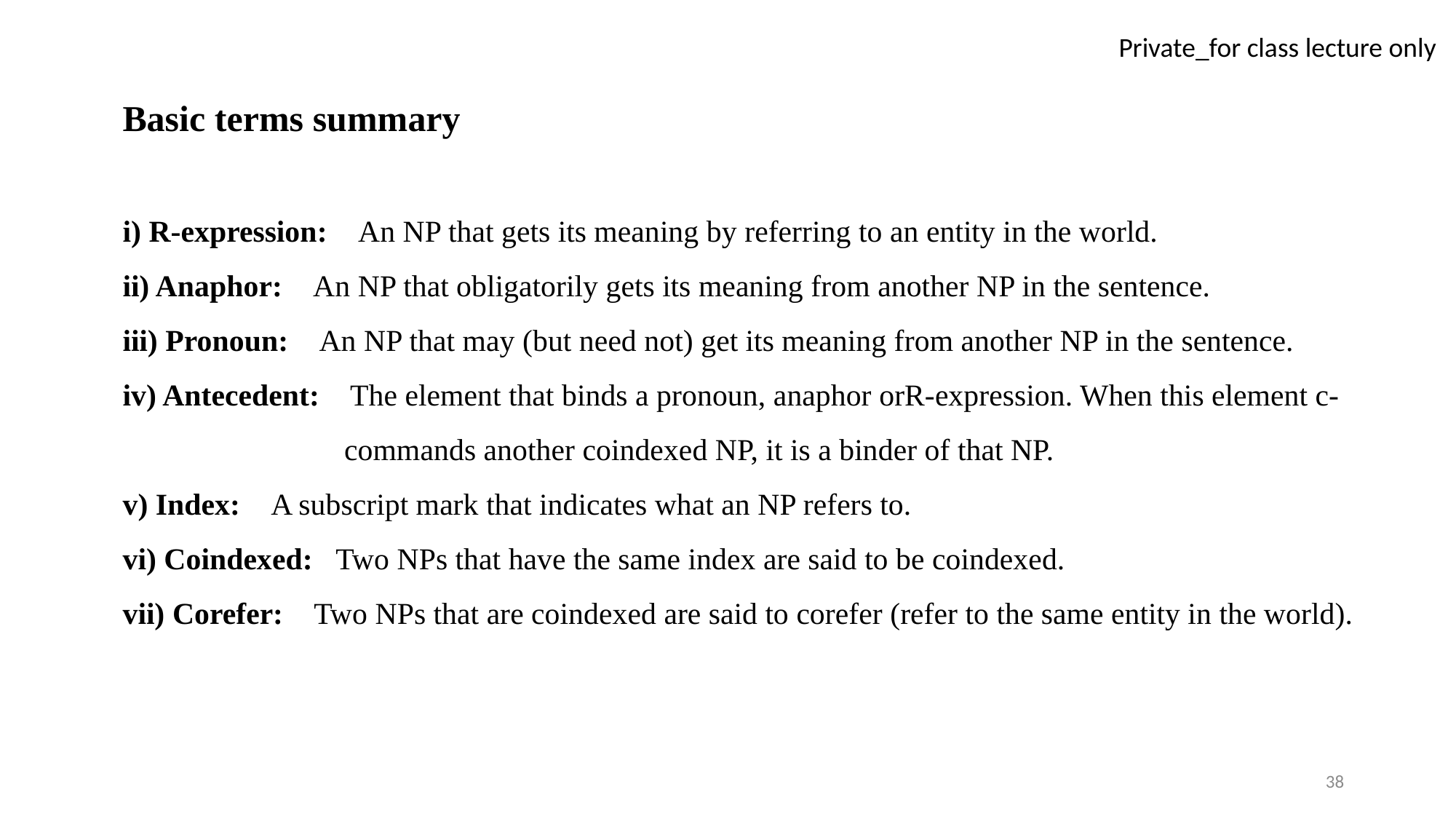

Basic terms summary

i) R-expression:    An NP that gets its meaning by referring to an entity in the world.
ii) Anaphor:    An NP that obligatorily gets its meaning from another NP in the sentence.
iii) Pronoun:    An NP that may (but need not) get its meaning from another NP in the sentence.
iv) Antecedent:    The element that binds a pronoun, anaphor orR-expression. When this element c-
                             commands another coindexed NP, it is a binder of that NP.
v) Index:    A subscript mark that indicates what an NP refers to.
vi) Coindexed:   Two NPs that have the same index are said to be coindexed.
vii) Corefer:    Two NPs that are coindexed are said to corefer (refer to the same entity in the world).

38